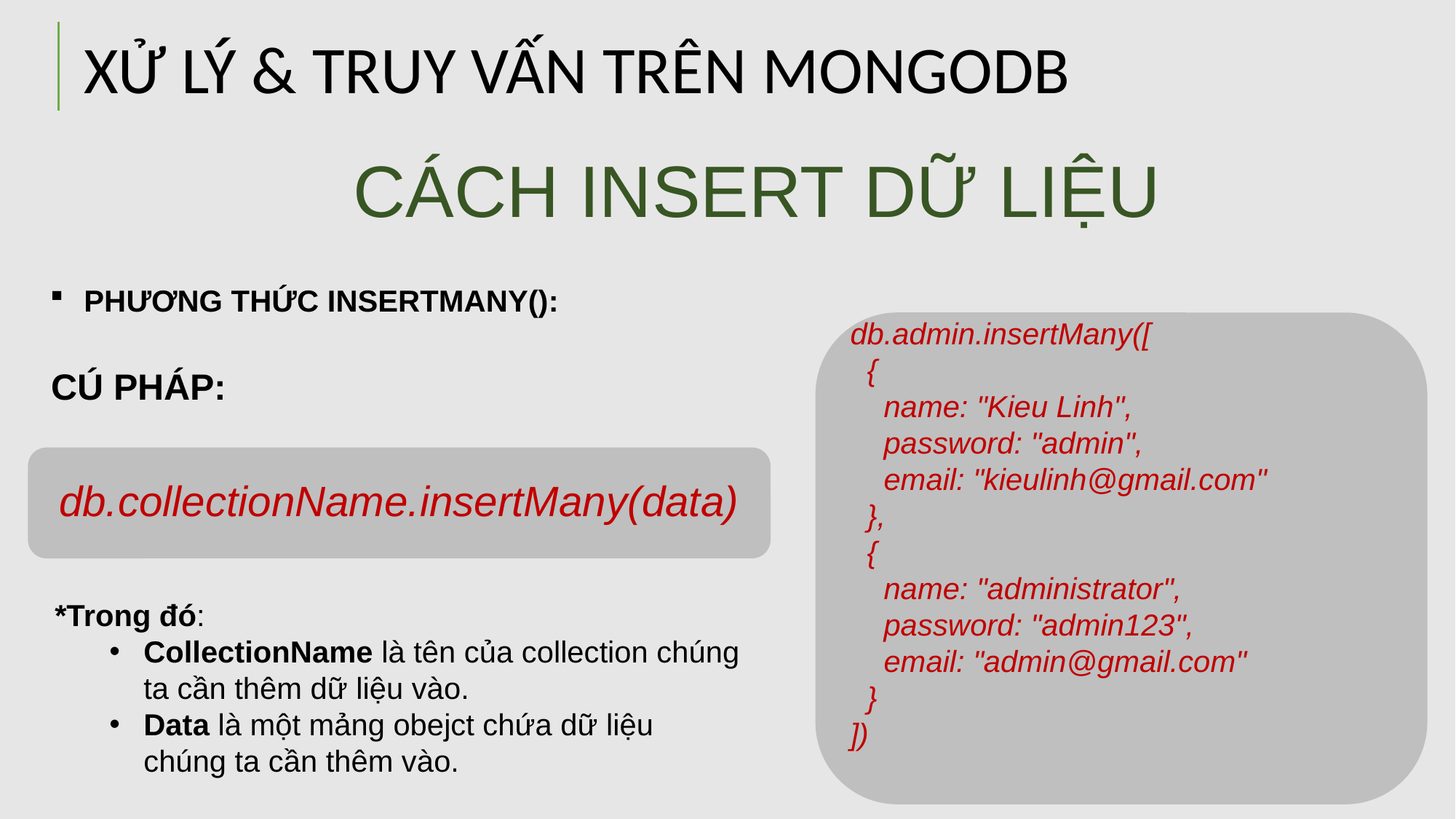

XỬ LÝ & TRUY VẤN TRÊN MONGODB
CÁCH INSERT DỮ LIỆU
PHƯƠNG THỨC INSERTMANY():
db.admin.insertMany([
  {
    name: "Kieu Linh",
    password: "admin",
    email: "kieulinh@gmail.com"
  },
  {
    name: "administrator",
    password: "admin123",
    email: "admin@gmail.com"
  }
])

CÚ PHÁP:

db.collectionName.insertMany(data)

*Trong đó:
CollectionName là tên của collection chúng ta cần thêm dữ liệu vào.
Data là một mảng obejct chứa dữ liệu chúng ta cần thêm vào.